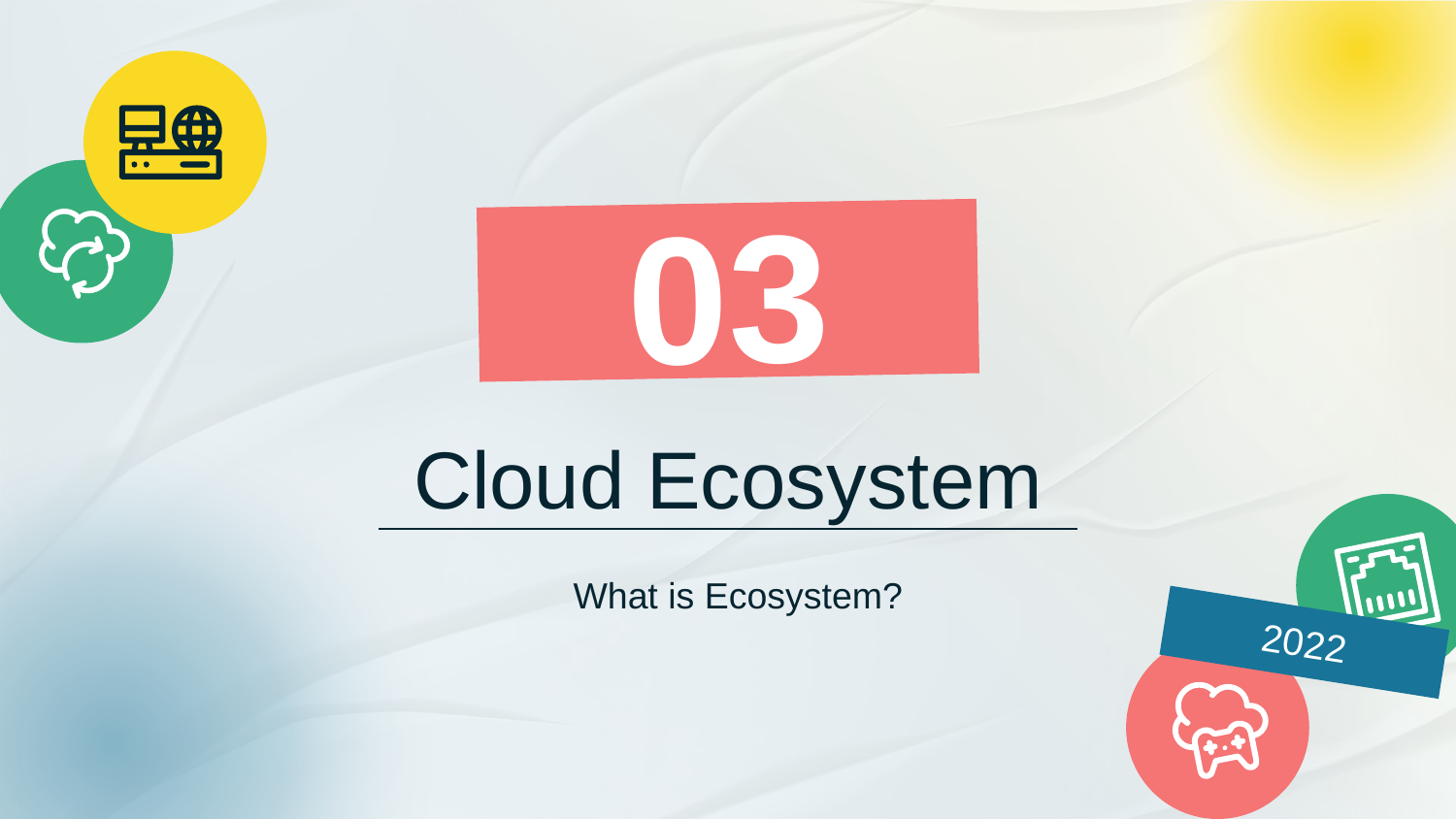

# 03
Cloud Ecosystem

What is Ecosystem?
2022